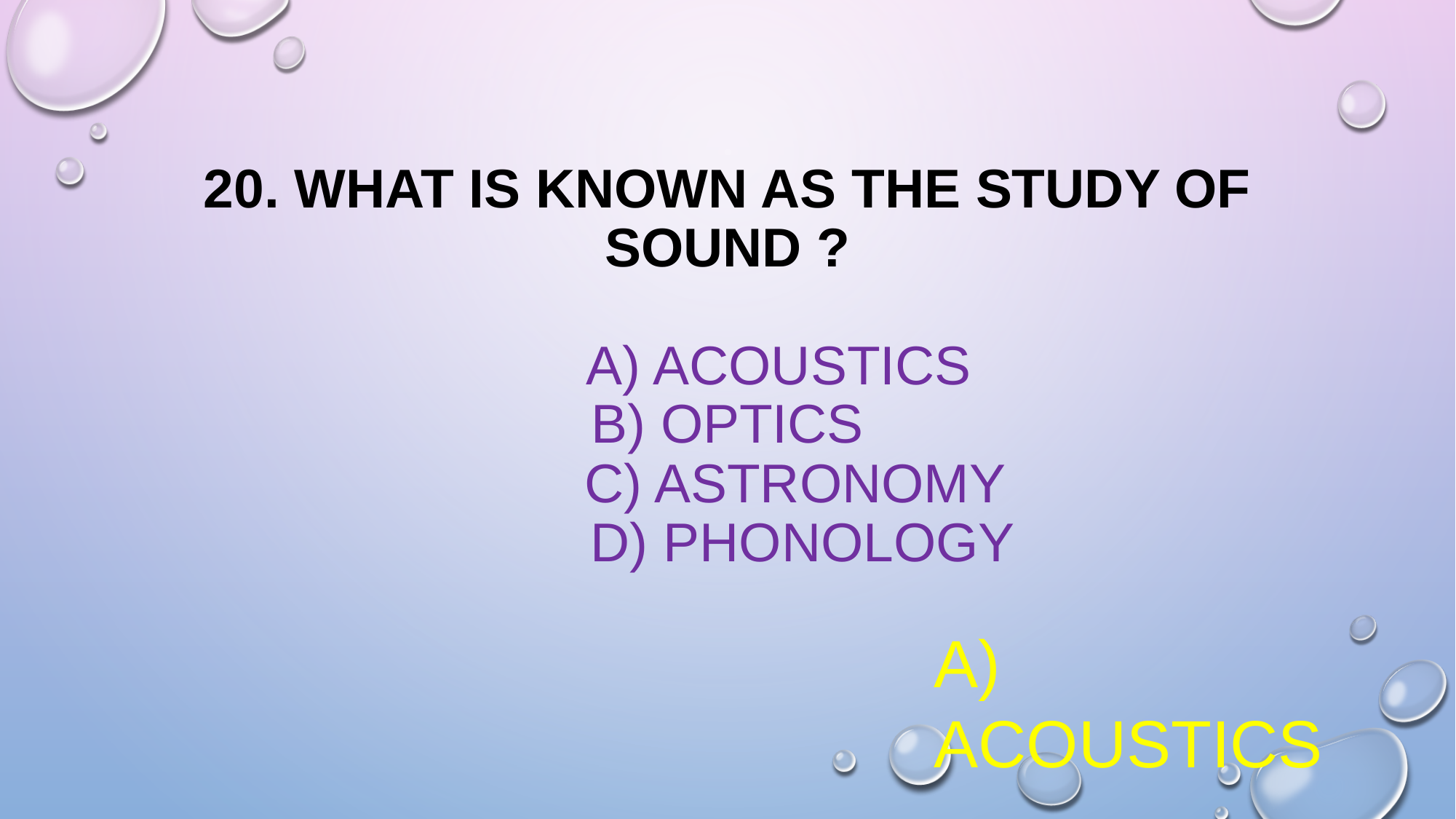

# 20. WHAT IS KNOWN AS THE STUDY OF SOUND ? A) ACOUSTICS B) OPTICS C) ASTRONOMY D) PHONOLOGY
A) ACOUSTICS